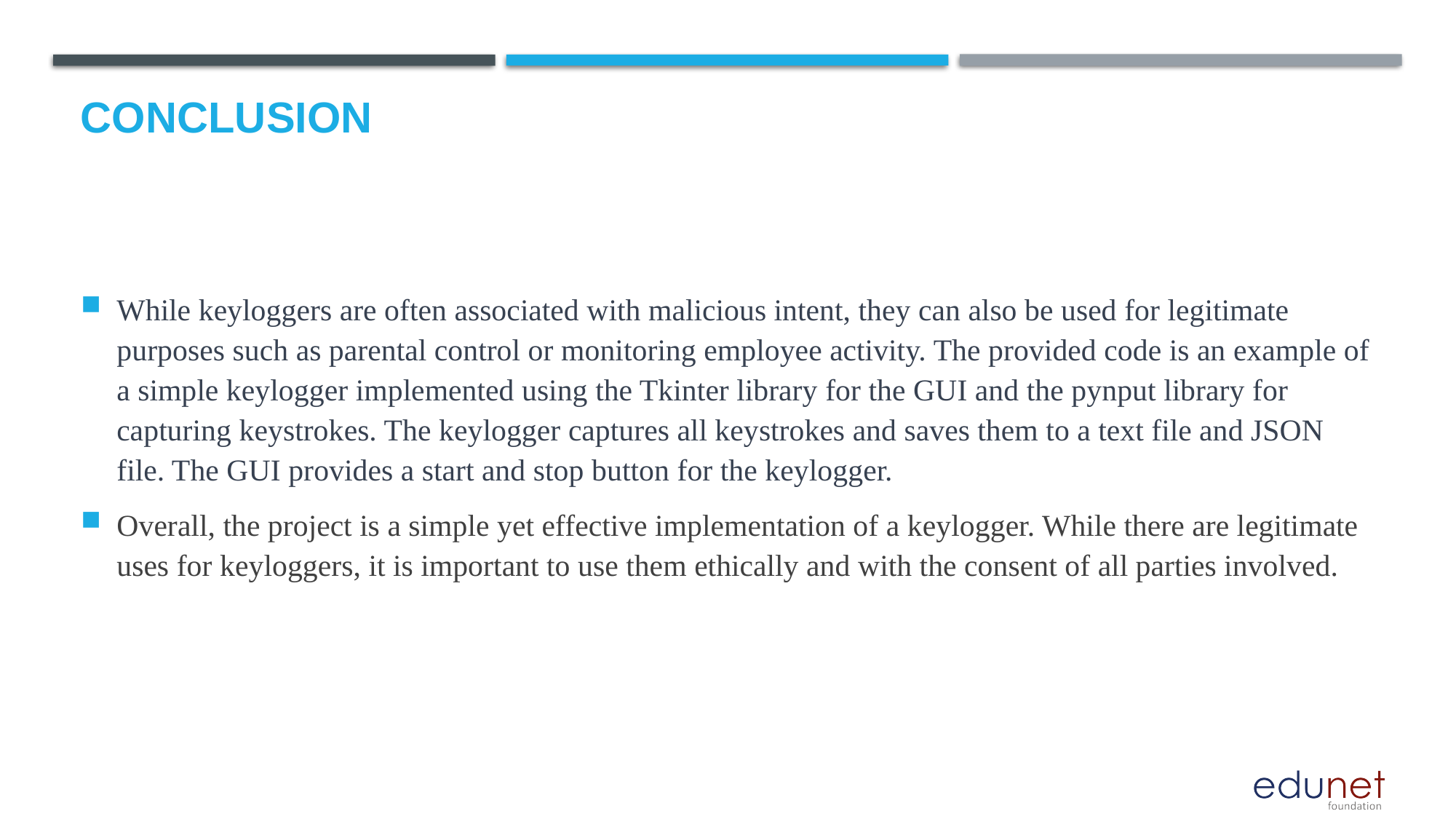

# Conclusion
While keyloggers are often associated with malicious intent, they can also be used for legitimate purposes such as parental control or monitoring employee activity. The provided code is an example of a simple keylogger implemented using the Tkinter library for the GUI and the pynput library for capturing keystrokes. The keylogger captures all keystrokes and saves them to a text file and JSON file. The GUI provides a start and stop button for the keylogger.
Overall, the project is a simple yet effective implementation of a keylogger. While there are legitimate uses for keyloggers, it is important to use them ethically and with the consent of all parties involved.